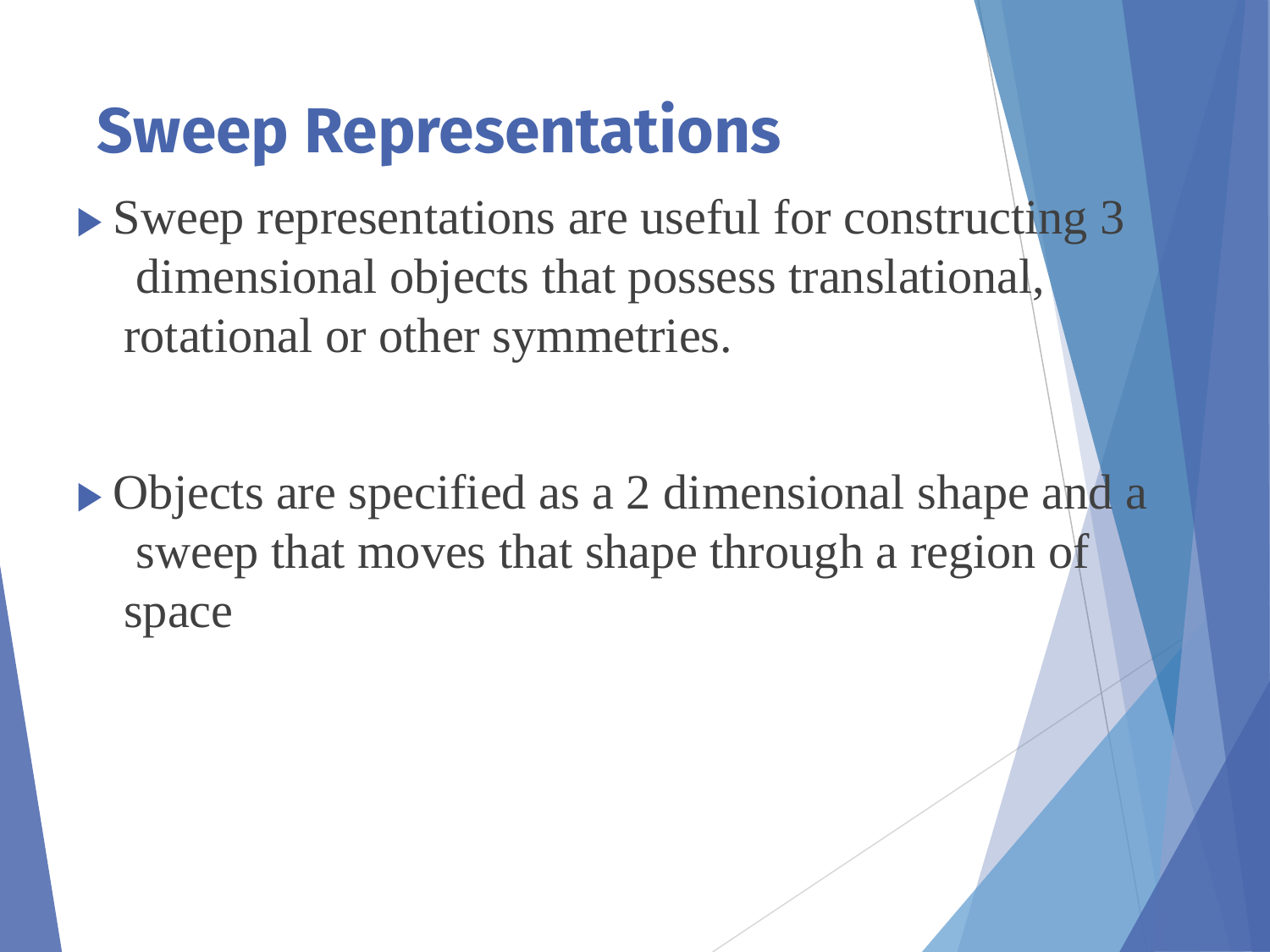

# Sweep Representations
▶ Sweep representations are useful for constructing 3  dimensional objects that possess translational,  rotational or other symmetries.

▶ Objects are specified as a 2 dimensional shape and a  sweep that moves that shape through a region of  space